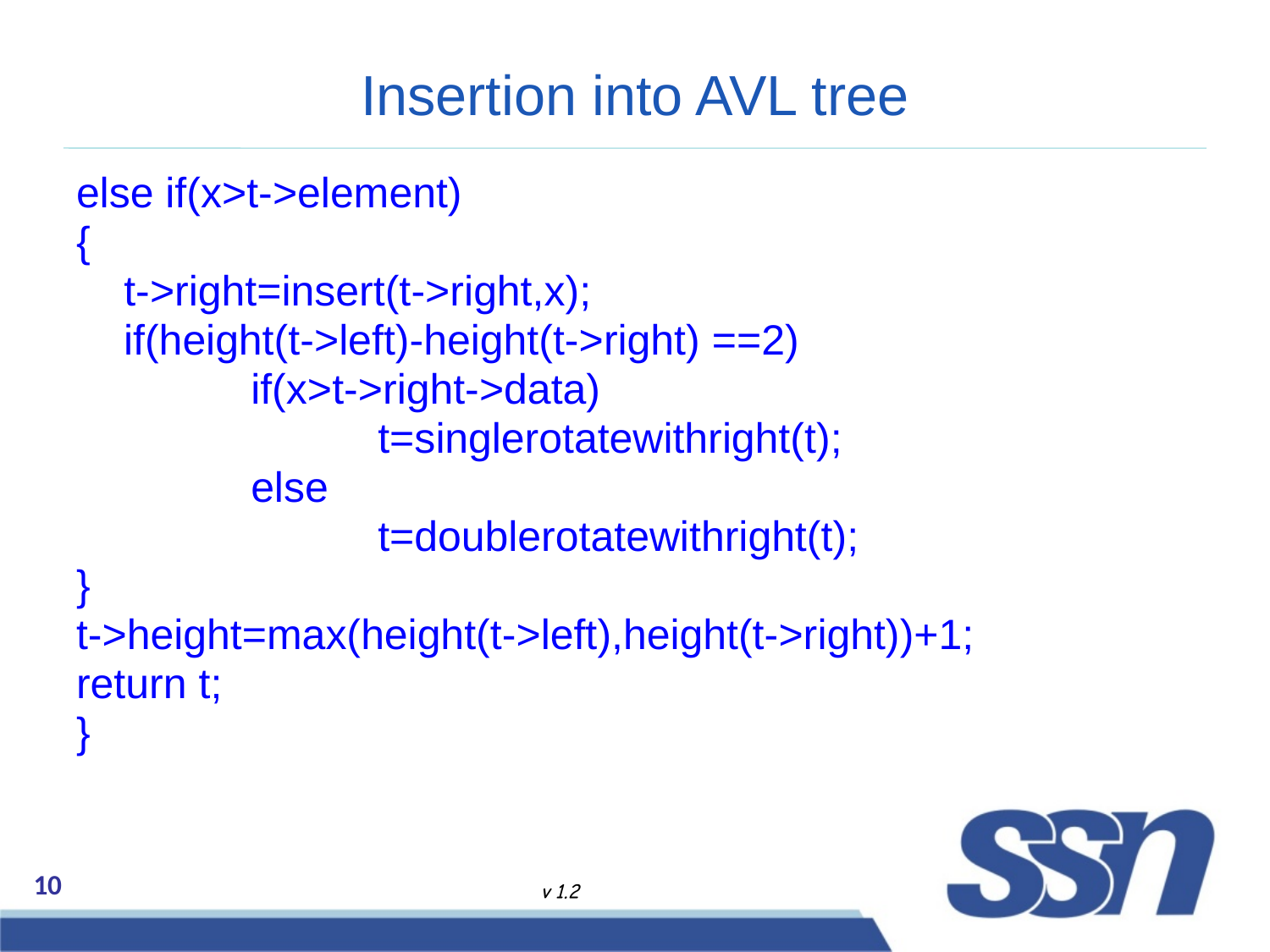

# Insertion into AVL tree
else if(x>t->element)
{
	t->right=insert(t->right,x);
    if(height(t->left)-height(t->right) ==2)
		if(x>t->right->data)
			t=singlerotatewithright(t);
		else
			t=doublerotatewithright(t);
}
t->height=max(height(t->left),height(t->right))+1;
return t;
}